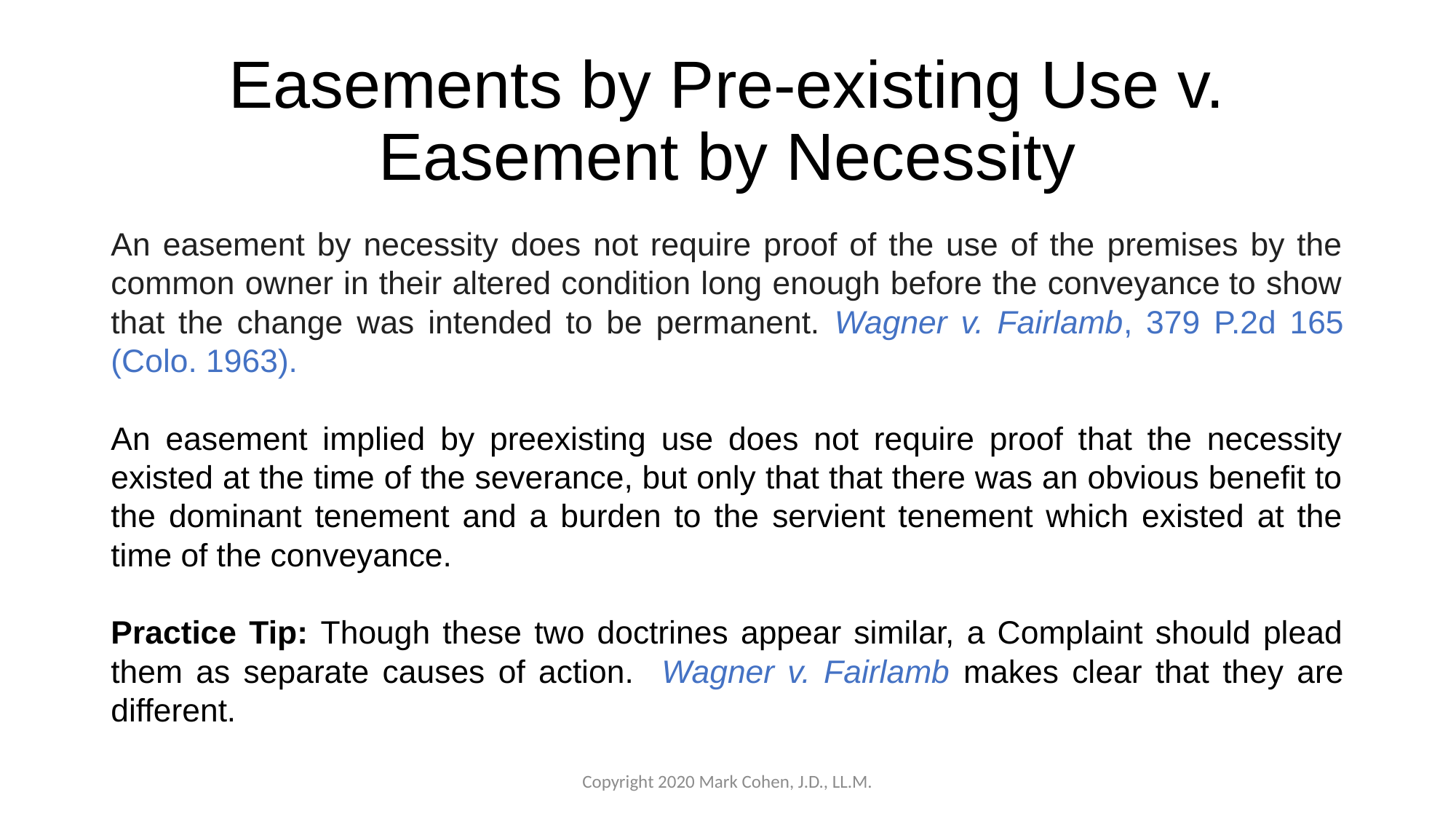

# Easements by Pre-existing Use v. Easement by Necessity
An easement by necessity does not require proof of the use of the premises by the common owner in their altered condition long enough before the conveyance to show that the change was intended to be permanent. Wagner v. Fairlamb, 379 P.2d 165 (Colo. 1963).

An easement implied by preexisting use does not require proof that the necessity existed at the time of the severance, but only that that there was an obvious benefit to the dominant tenement and a burden to the servient tenement which existed at the time of the conveyance.

Practice Tip: Though these two doctrines appear similar, a Complaint should plead them as separate causes of action.  Wagner v. Fairlamb makes clear that they are different.

Copyright 2020 Mark Cohen, J.D., LL.M.